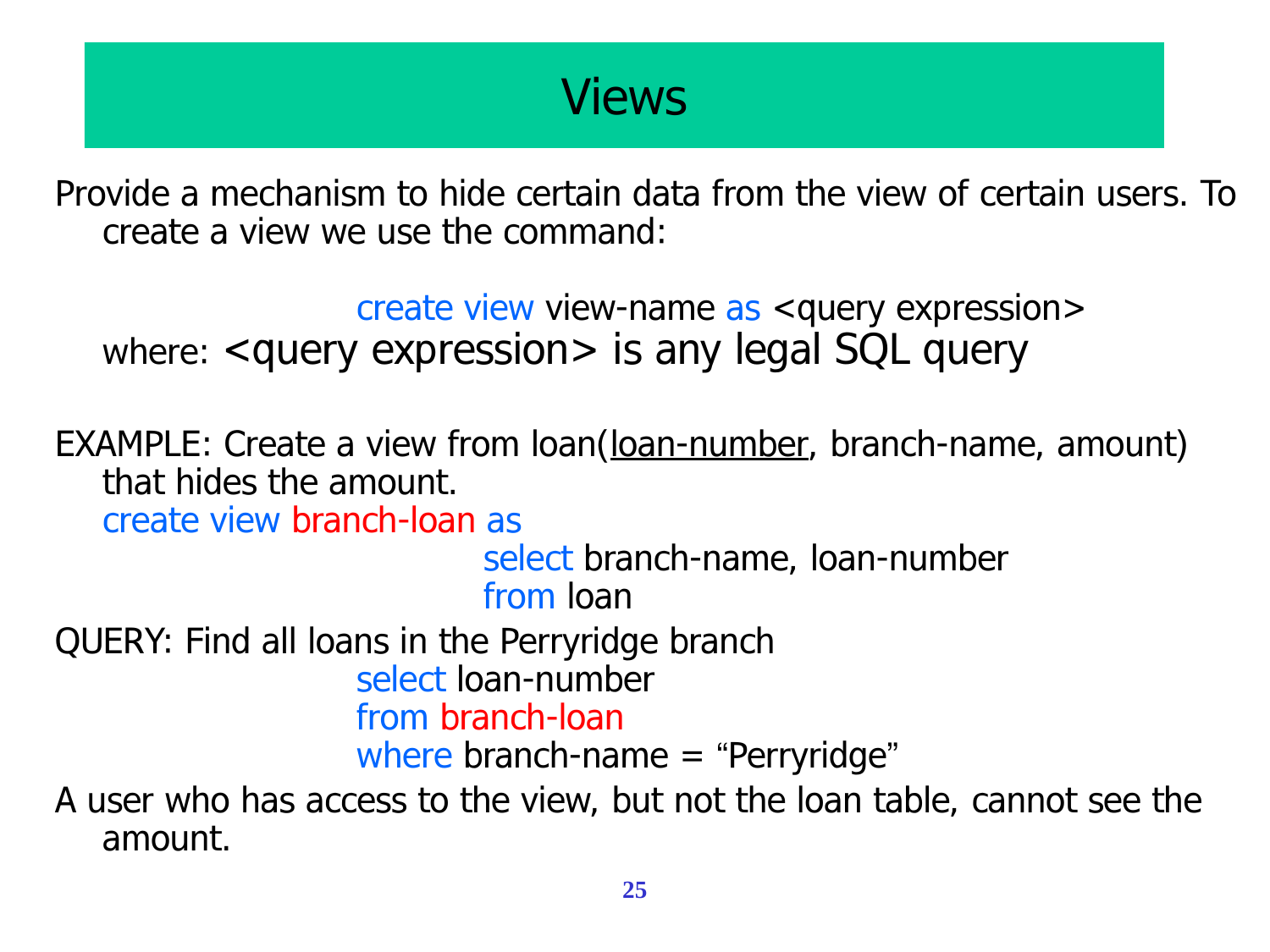

# Views
Provide a mechanism to hide certain data from the view of certain users. To create a view we use the command:
		create view view-name as <query expression>
where: <query expression> is any legal SQL query

EXAMPLE: Create a view from loan(loan-number, branch-name, amount) that hides the amount.
create view branch-loan as
			select branch-name, loan-number
			from loan
QUERY: Find all loans in the Perryridge branch
		select loan-number
		from branch-loan
		where branch-name = “Perryridge”
A user who has access to the view, but not the loan table, cannot see the amount.
25